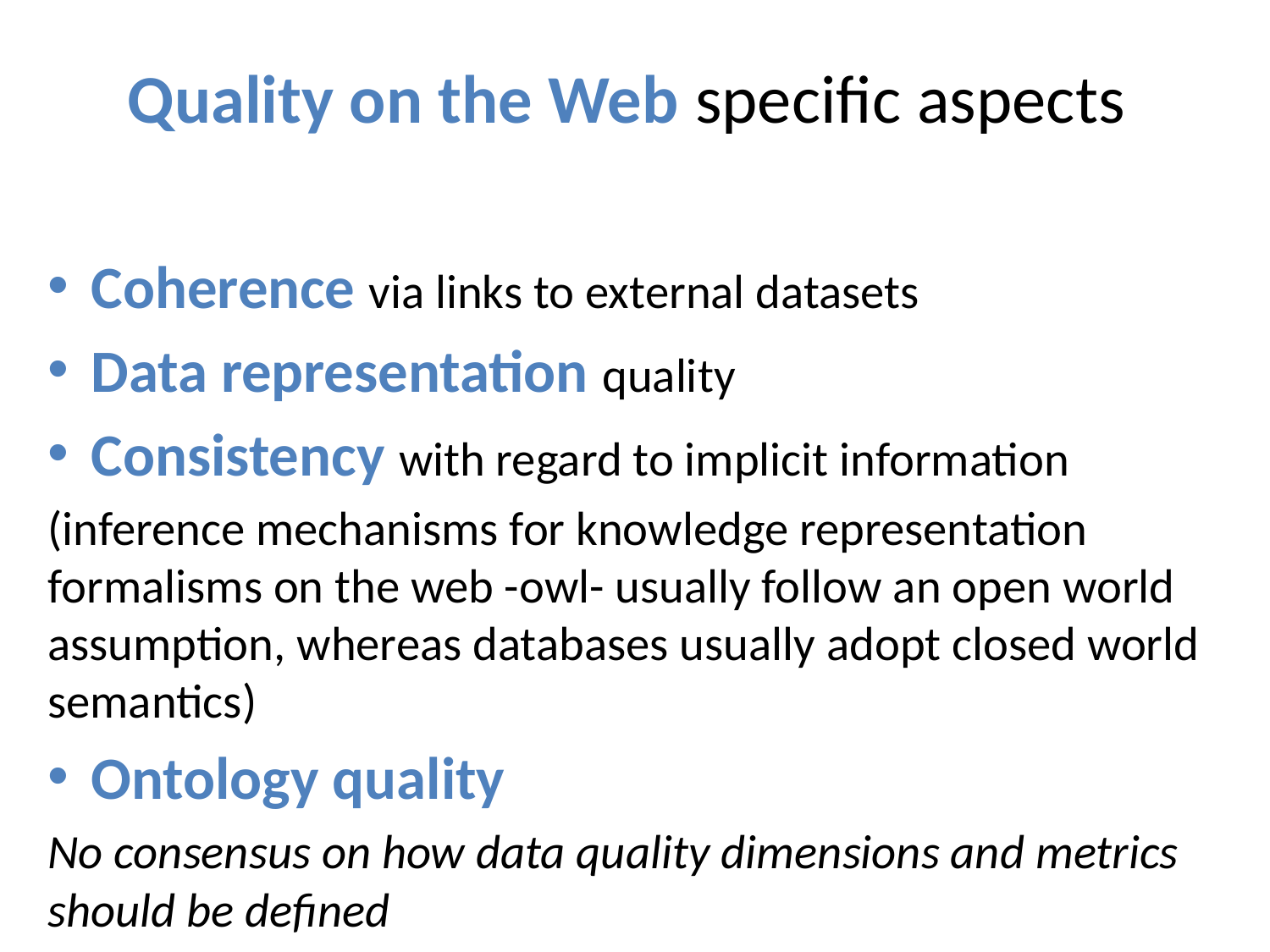

# Quality on the Web specific aspects
Coherence via links to external datasets
Data representation quality
Consistency with regard to implicit information
(inference mechanisms for knowledge representation formalisms on the web -owl- usually follow an open world assumption, whereas databases usually adopt closed world semantics)
Ontology quality
No consensus on how data quality dimensions and metrics should be defined